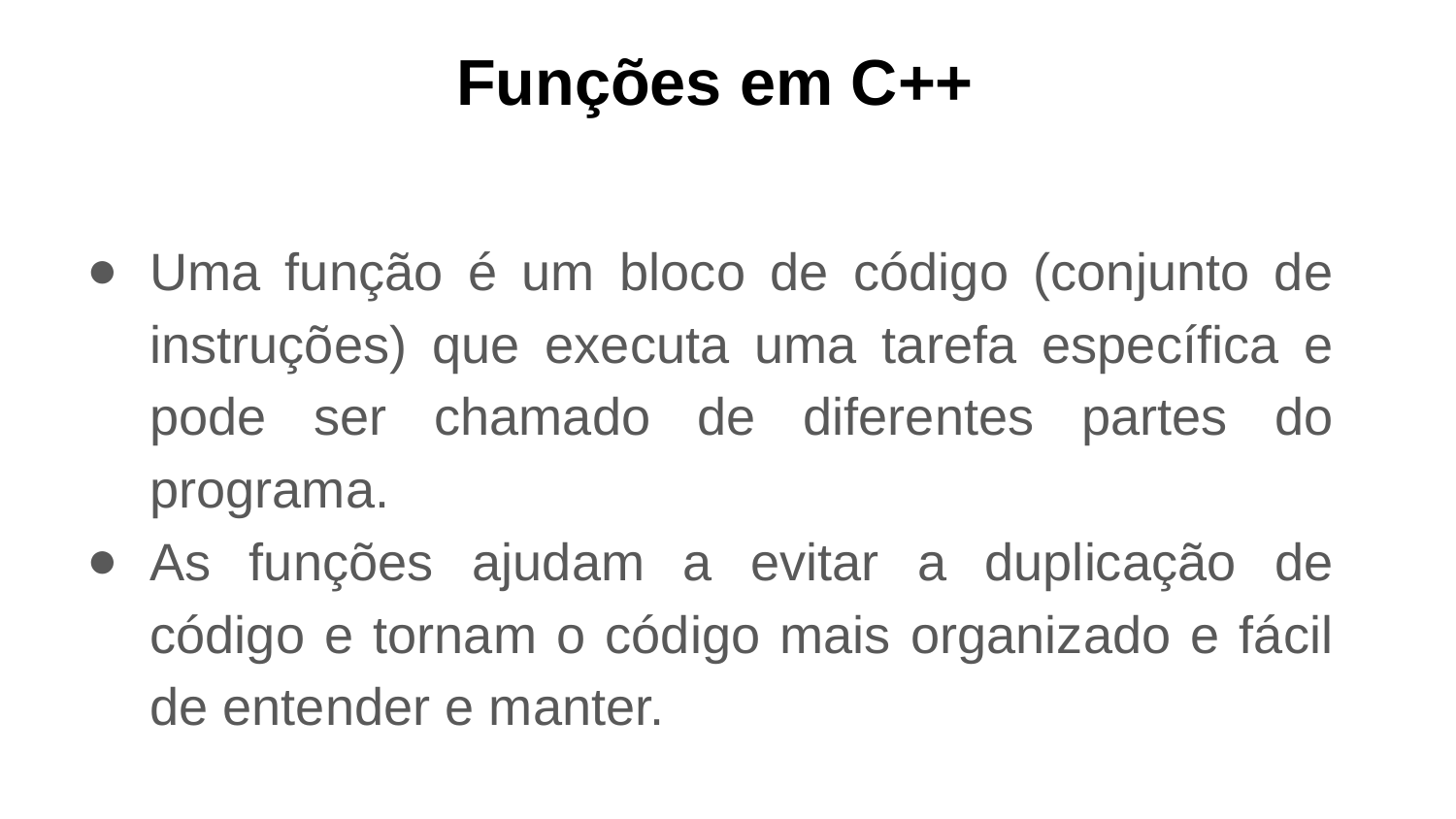

# Funções em C++
Uma função é um bloco de código (conjunto de instruções) que executa uma tarefa específica e pode ser chamado de diferentes partes do programa.
As funções ajudam a evitar a duplicação de código e tornam o código mais organizado e fácil de entender e manter.